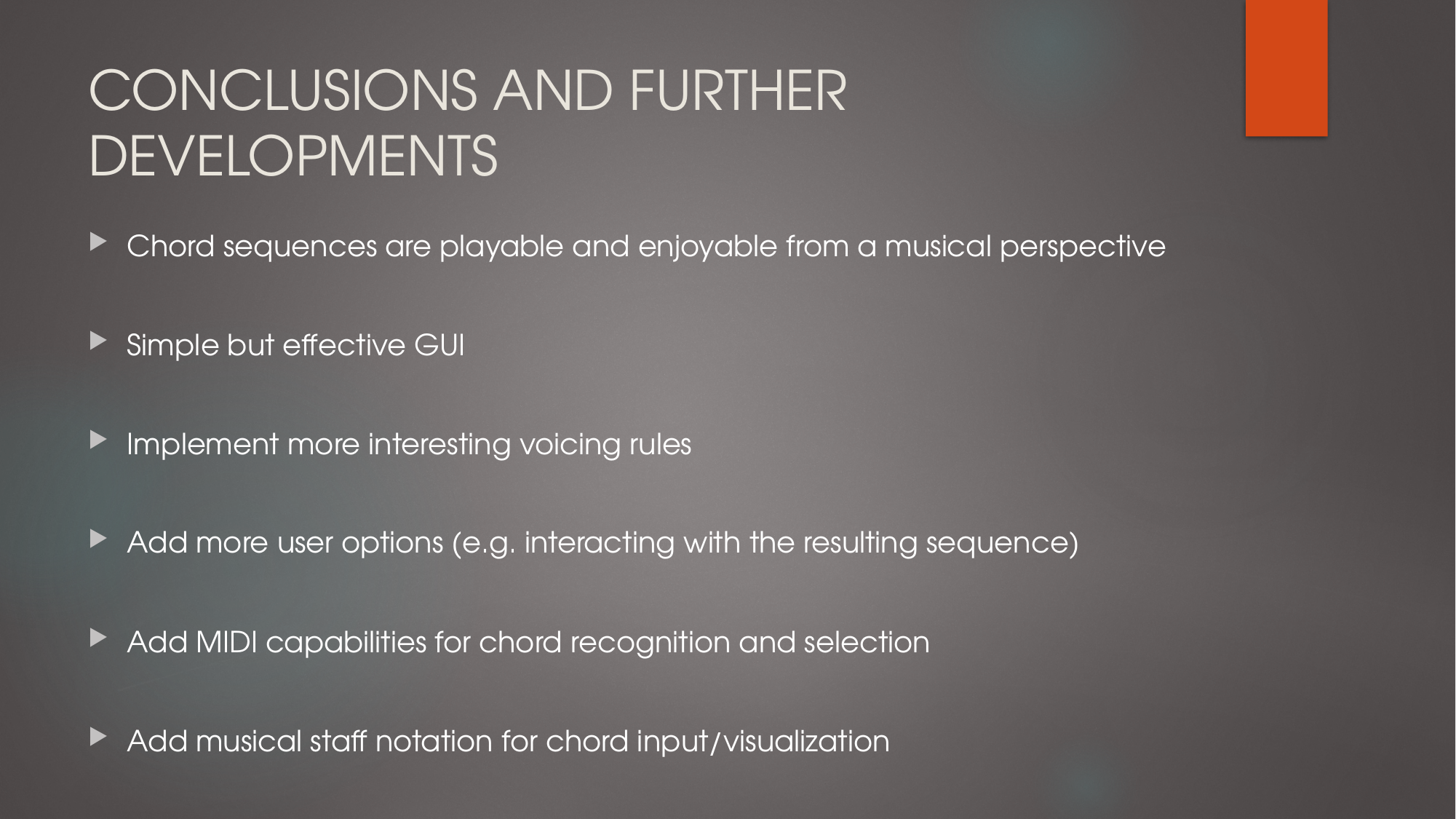

CONCLUSIONS AND FURTHER DEVELOPMENTS

Chord sequences are playable and enjoyable from a musical perspective

Simple but effective GUI

Implement more interesting voicing rules

Add more user options (e.g. interacting with the resulting sequence)

Add MIDI capabilities for chord recognition and selection

Add musical staff notation for chord input/visualization